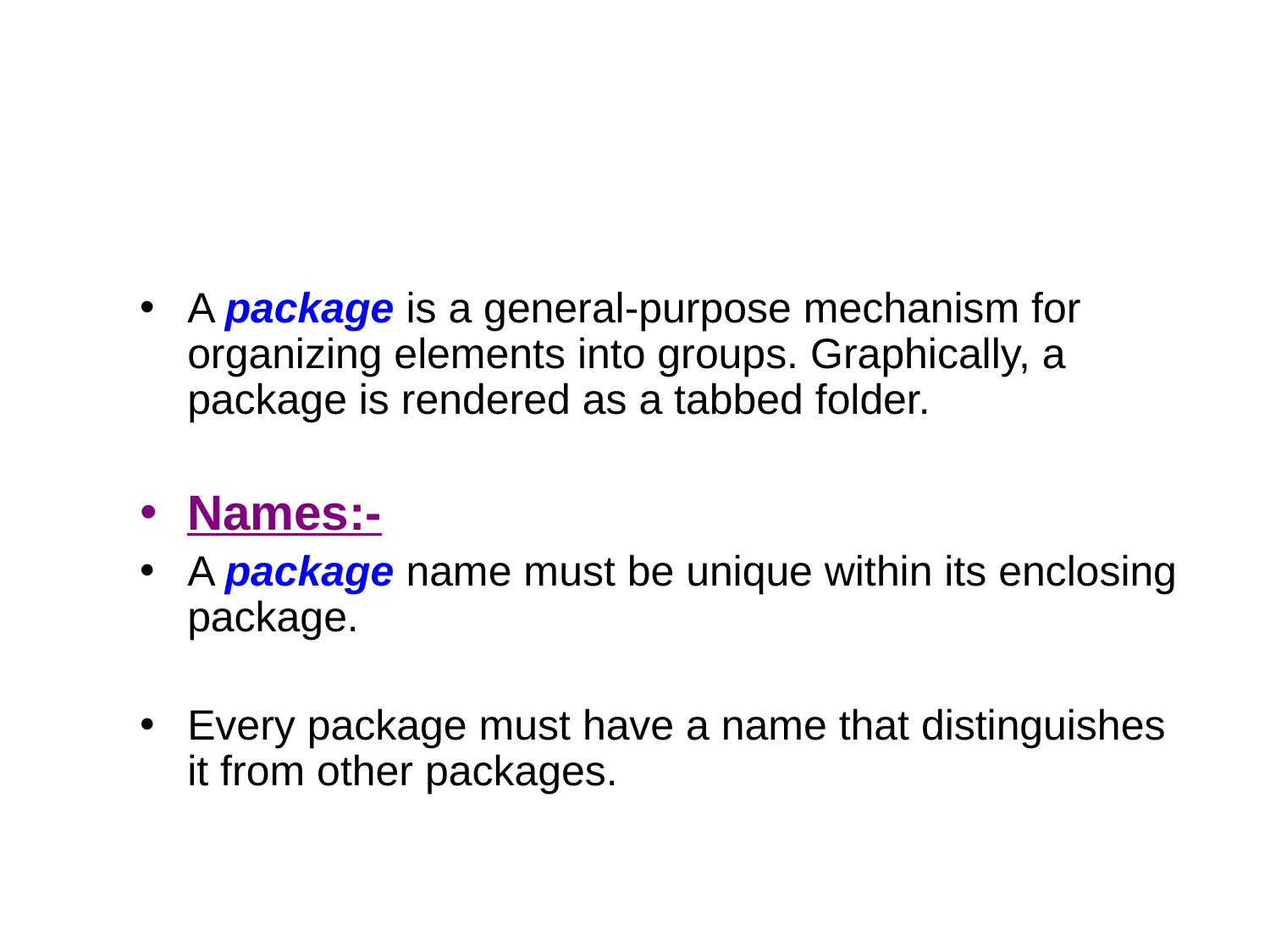

#
A package is a general-purpose mechanism for organizing elements into groups. Graphically, a package is rendered as a tabbed folder.

Names:-
A package name must be unique within its enclosing package.

Every package must have a name that distinguishes it from other packages.